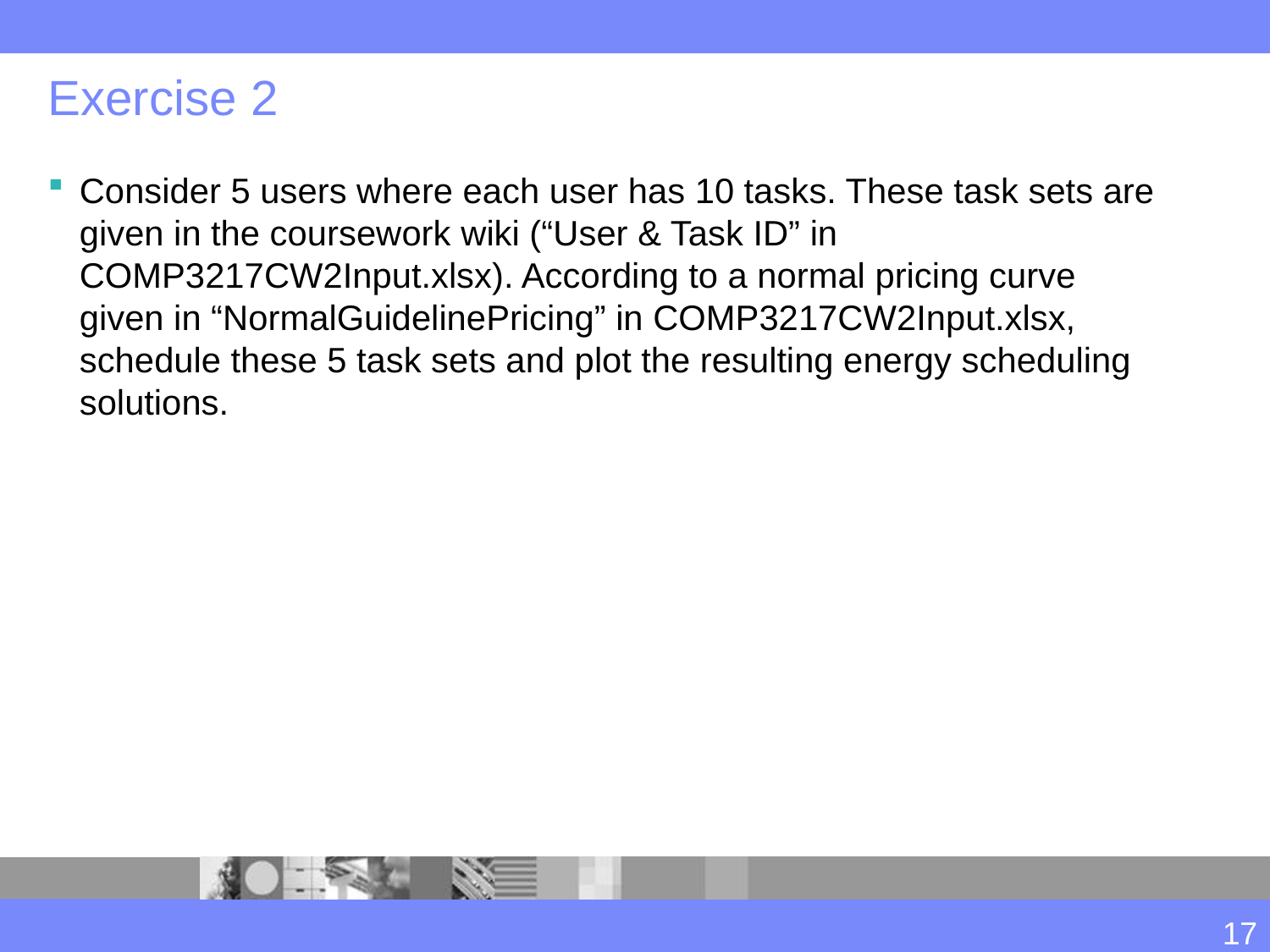

# Exercise 2
Consider 5 users where each user has 10 tasks. These task sets are given in the coursework wiki (“User & Task ID” in COMP3217CW2Input.xlsx). According to a normal pricing curve given in “NormalGuidelinePricing” in COMP3217CW2Input.xlsx, schedule these 5 task sets and plot the resulting energy scheduling solutions.

17